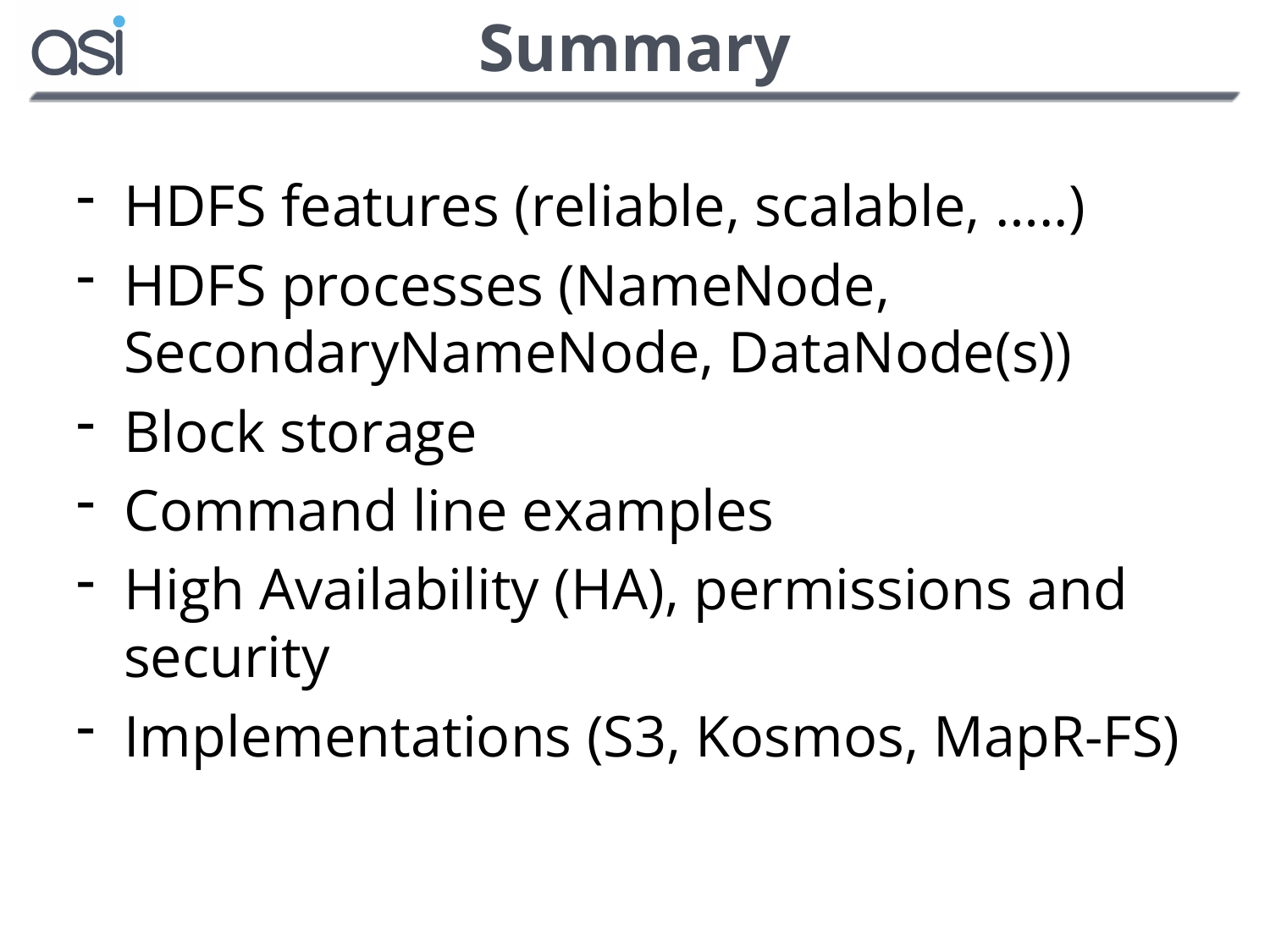

# Summary
HDFS features (reliable, scalable, …..)
HDFS processes (NameNode, SecondaryNameNode, DataNode(s))
Block storage
Command line examples
High Availability (HA), permissions and security
Implementations (S3, Kosmos, MapR-FS)